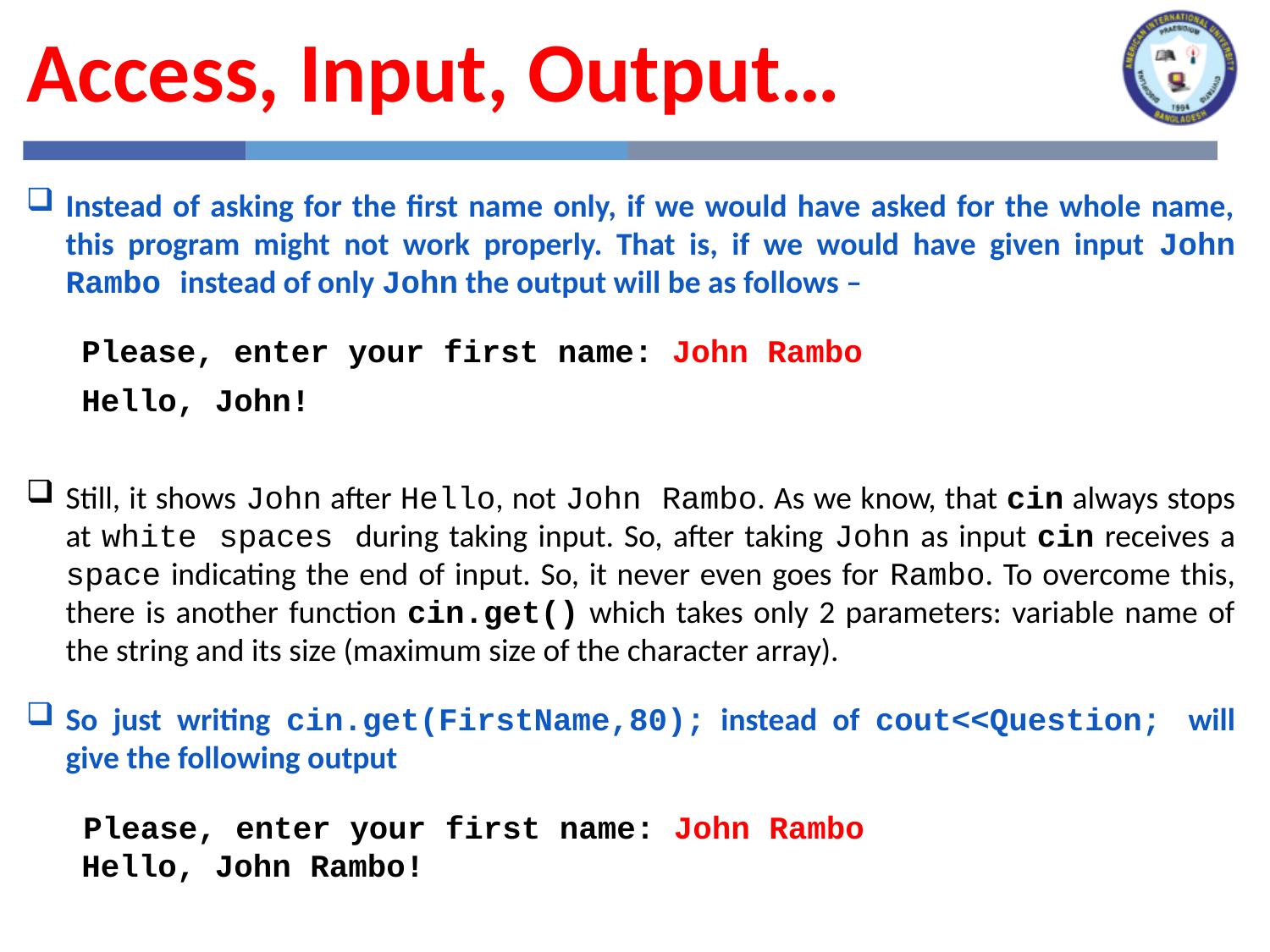

Access, Input, Output…
Instead of asking for the first name only, if we would have asked for the whole name, this program might not work properly. That is, if we would have given input John Rambo instead of only John the output will be as follows –
Please, enter your first name: John Rambo
Hello, John!

Still, it shows John after Hello, not John Rambo. As we know, that cin always stops at white spaces during taking input. So, after taking John as input cin receives a space indicating the end of input. So, it never even goes for Rambo. To overcome this, there is another function cin.get() which takes only 2 parameters: variable name of the string and its size (maximum size of the character array).
So just writing cin.get(FirstName,80); instead of cout<<Question; will give the following output
   Please, enter your first name: John Rambo
Hello, John Rambo!